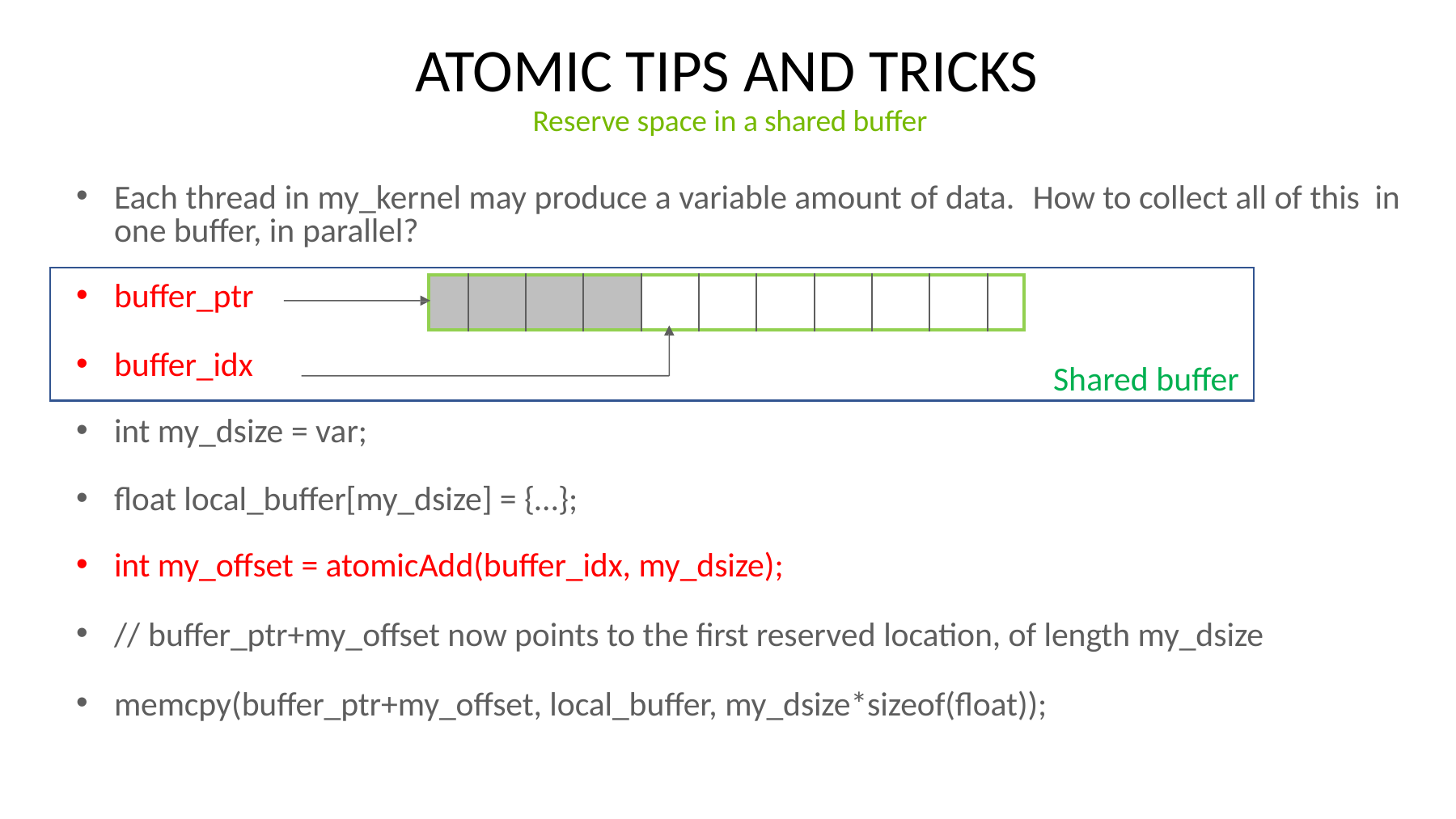

# ATOMIC TIPS AND TRICKS
Reserve space in a shared buffer
Each thread in my_kernel may produce a variable amount of data.	How to collect all of this  in one buffer, in parallel?
buffer_ptr
buffer_idx
int my_dsize = var;
float local_buffer[my_dsize] = {…};
int my_offset = atomicAdd(buffer_idx, my_dsize);
// buffer_ptr+my_offset now points to the first reserved location, of length my_dsize
memcpy(buffer_ptr+my_offset, local_buffer, my_dsize*sizeof(float));

|  |  |  |  |  |  |  |  |  |  |  |
| --- | --- | --- | --- | --- | --- | --- | --- | --- | --- | --- |

Shared buffer

11